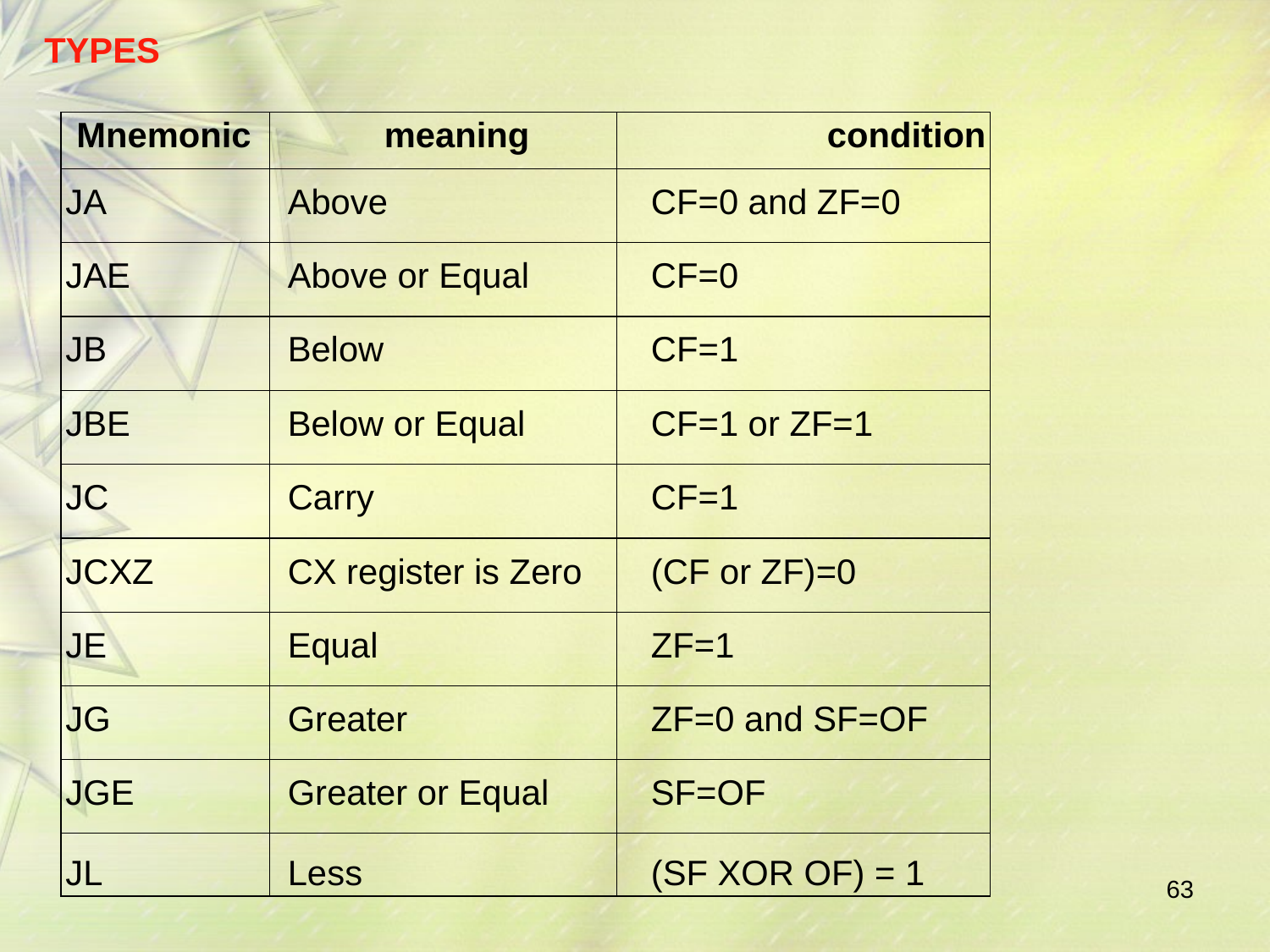

# TYPES
| Mnemonic | meaning | condition |
| --- | --- | --- |
| JA | Above | CF=0 and ZF=0 |
| JAE | Above or Equal | CF=0 |
| JB | Below | CF=1 |
| JBE | Below or Equal | CF=1 or ZF=1 |
| JC | Carry | CF=1 |
| JCXZ | CX register is Zero | (CF or ZF)=0 |
| JE | Equal | ZF=1 |
| JG | Greater | ZF=0 and SF=OF |
| JGE | Greater or Equal | SF=OF |
| JL | Less | (SF XOR OF) = 1 |
63